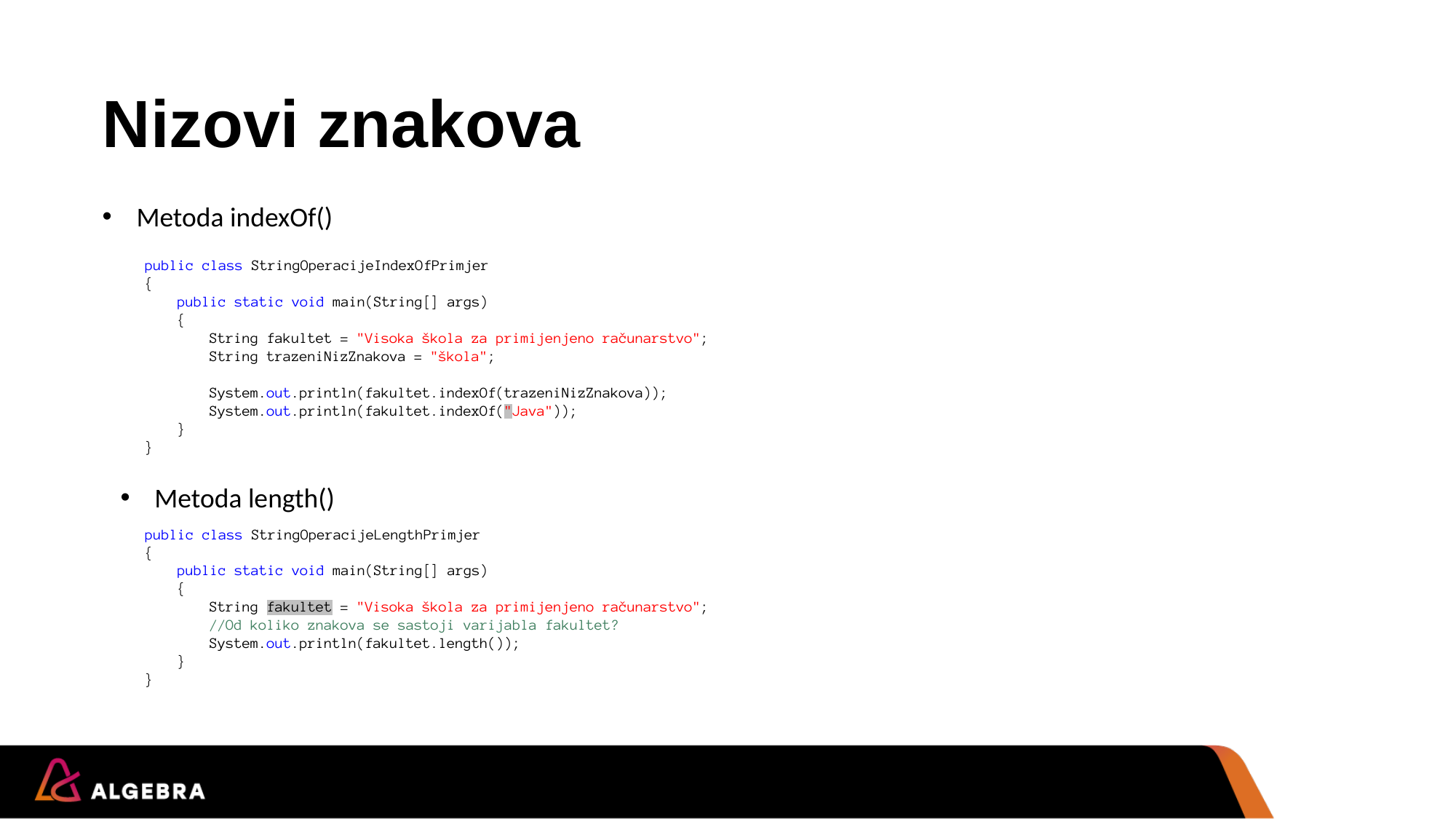

# Nizovi znakova
Metoda indexOf()
public class StringOperacijeIndexOfPrimjer
{
	public static void main(String[] args)
	{
		String fakultet = "Visoka škola za primijenjeno računarstvo";
		String trazeniNizZnakova = "škola";

		System.out.println(fakultet.indexOf(trazeniNizZnakova));
		System.out.println(fakultet.indexOf("Java"));
	}
}
Metoda length()
public class StringOperacijeLengthPrimjer
{
	public static void main(String[] args)
	{
		String fakultet = "Visoka škola za primijenjeno računarstvo";
		//Od koliko znakova se sastoji varijabla fakultet?
		System.out.println(fakultet.length());
	}
}